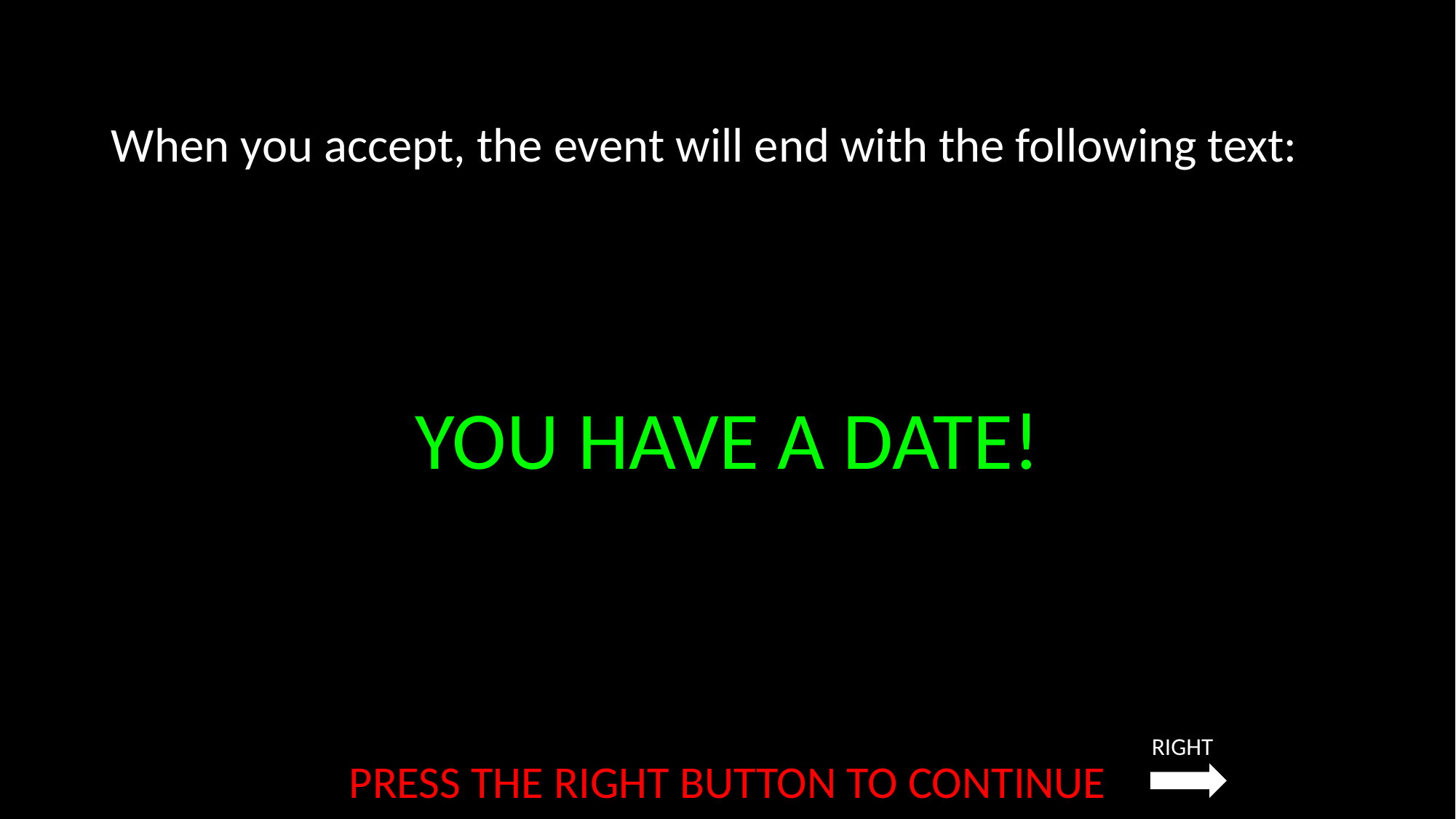

When you accept, the event will end with the following text:

YOU HAVE A DATE!

RIGHT
PRESS THE RIGHT BUTTON TO CONTINUE